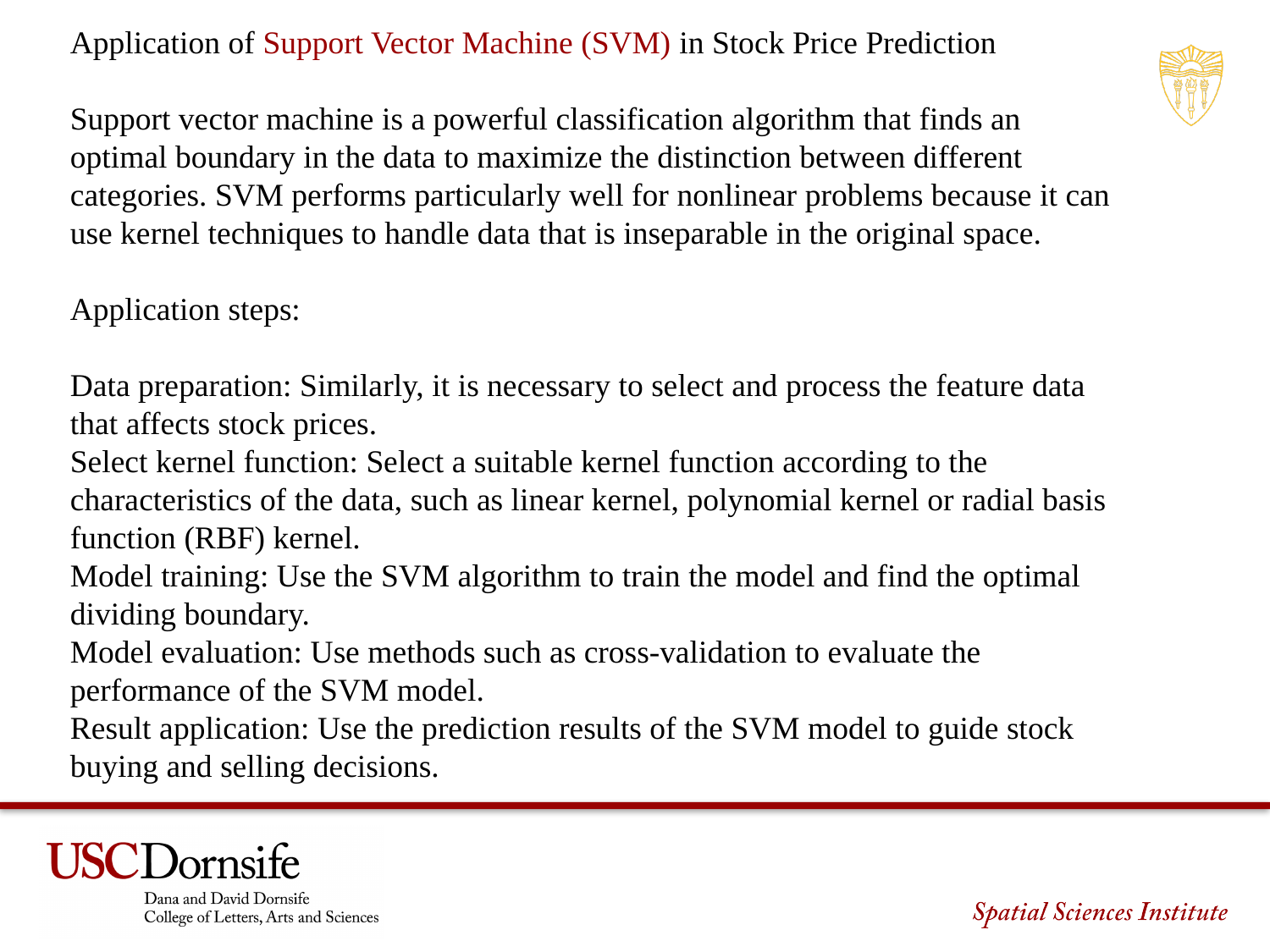

Application of Support Vector Machine (SVM) in Stock Price Prediction

Support vector machine is a powerful classification algorithm that finds an optimal boundary in the data to maximize the distinction between different categories. SVM performs particularly well for nonlinear problems because it can use kernel techniques to handle data that is inseparable in the original space.

Application steps:

Data preparation: Similarly, it is necessary to select and process the feature data that affects stock prices.
Select kernel function: Select a suitable kernel function according to the characteristics of the data, such as linear kernel, polynomial kernel or radial basis function (RBF) kernel.
Model training: Use the SVM algorithm to train the model and find the optimal dividing boundary.
Model evaluation: Use methods such as cross-validation to evaluate the performance of the SVM model.
Result application: Use the prediction results of the SVM model to guide stock buying and selling decisions.